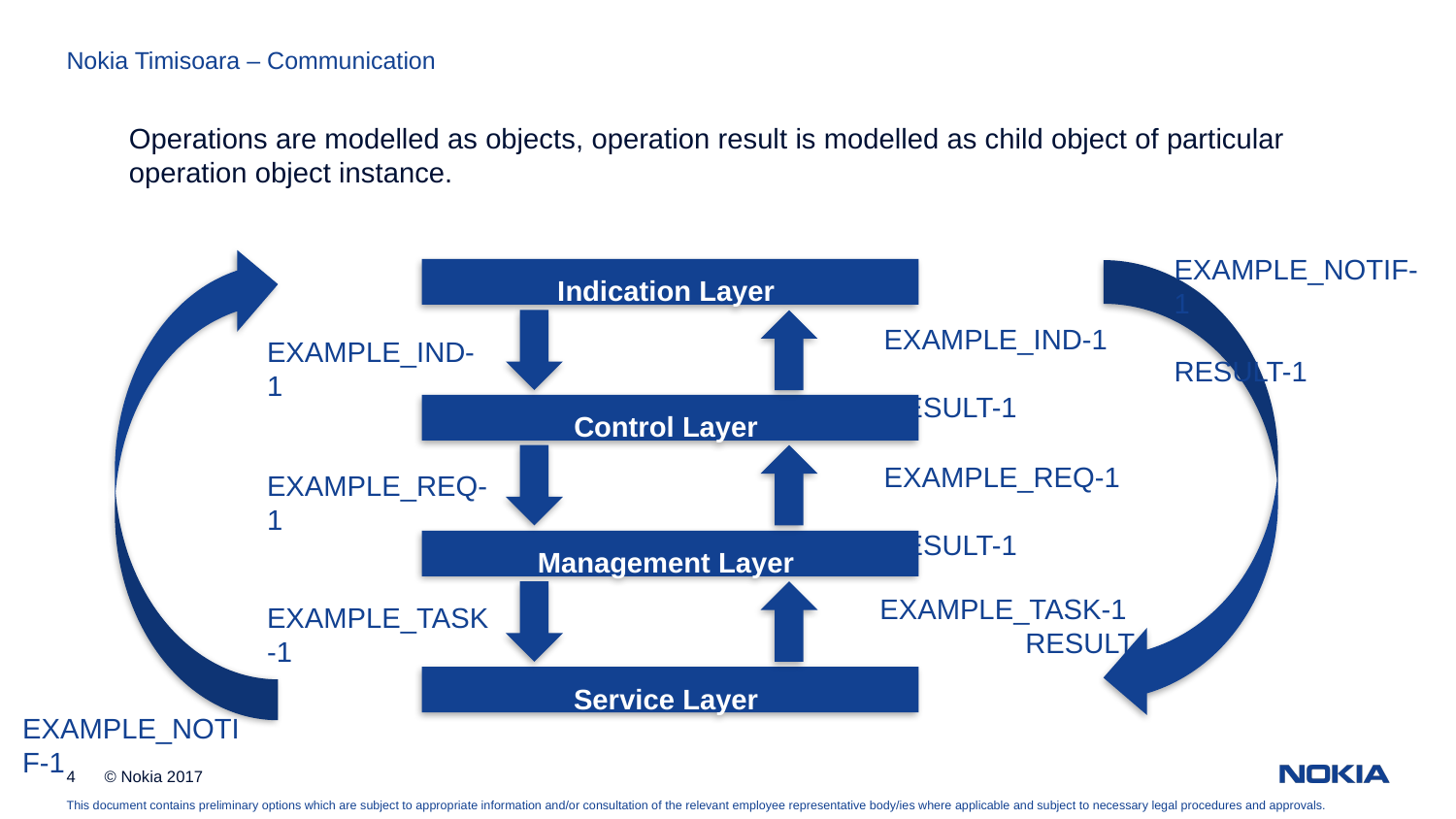

Nokia Timisoara – Communication
Operations are modelled as objects, operation result is modelled as child object of particular operation object instance.
EXAMPLE_NOTIF-1
	RESULT-1
Indication Layer

EXAMPLE_IND-1
		RESULT-1
EXAMPLE_IND-1
Control Layer

EXAMPLE_REQ-1
		RESULT-1
EXAMPLE_REQ-1
Management Layer

EXAMPLE_TASK-1
	RESULT-1
EXAMPLE_TASK-1
Service Layer
EXAMPLE_NOTIF-1